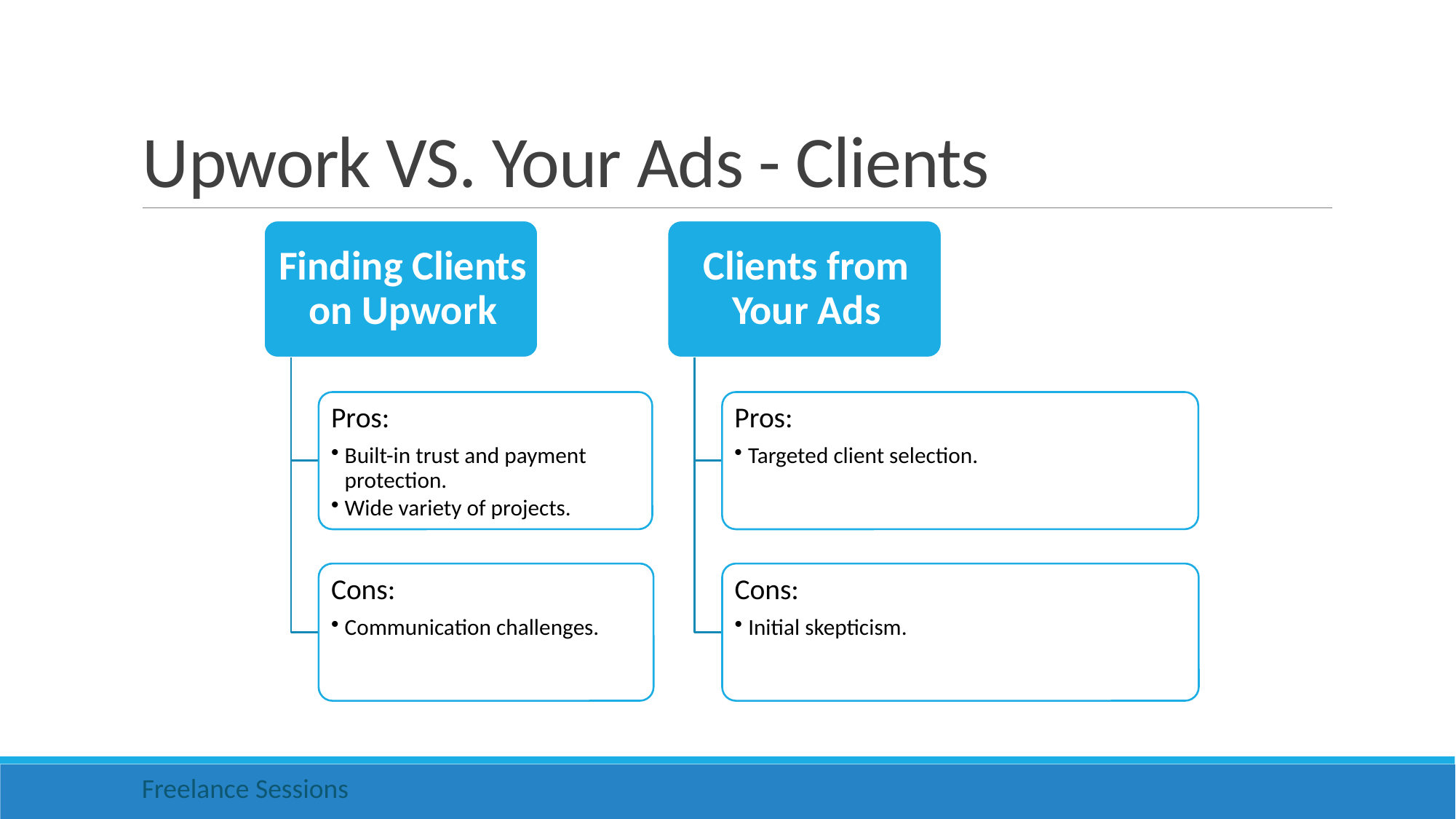

# Upwork VS. Your Ads - Clients
Finding Clients on Upwork
Pros:
Built-in trust and payment protection.
Wide variety of projects.
Cons:
Communication challenges.
Clients from Your Ads
Pros:
Targeted client selection.
Cons:
Initial skepticism.
Freelance Sessions